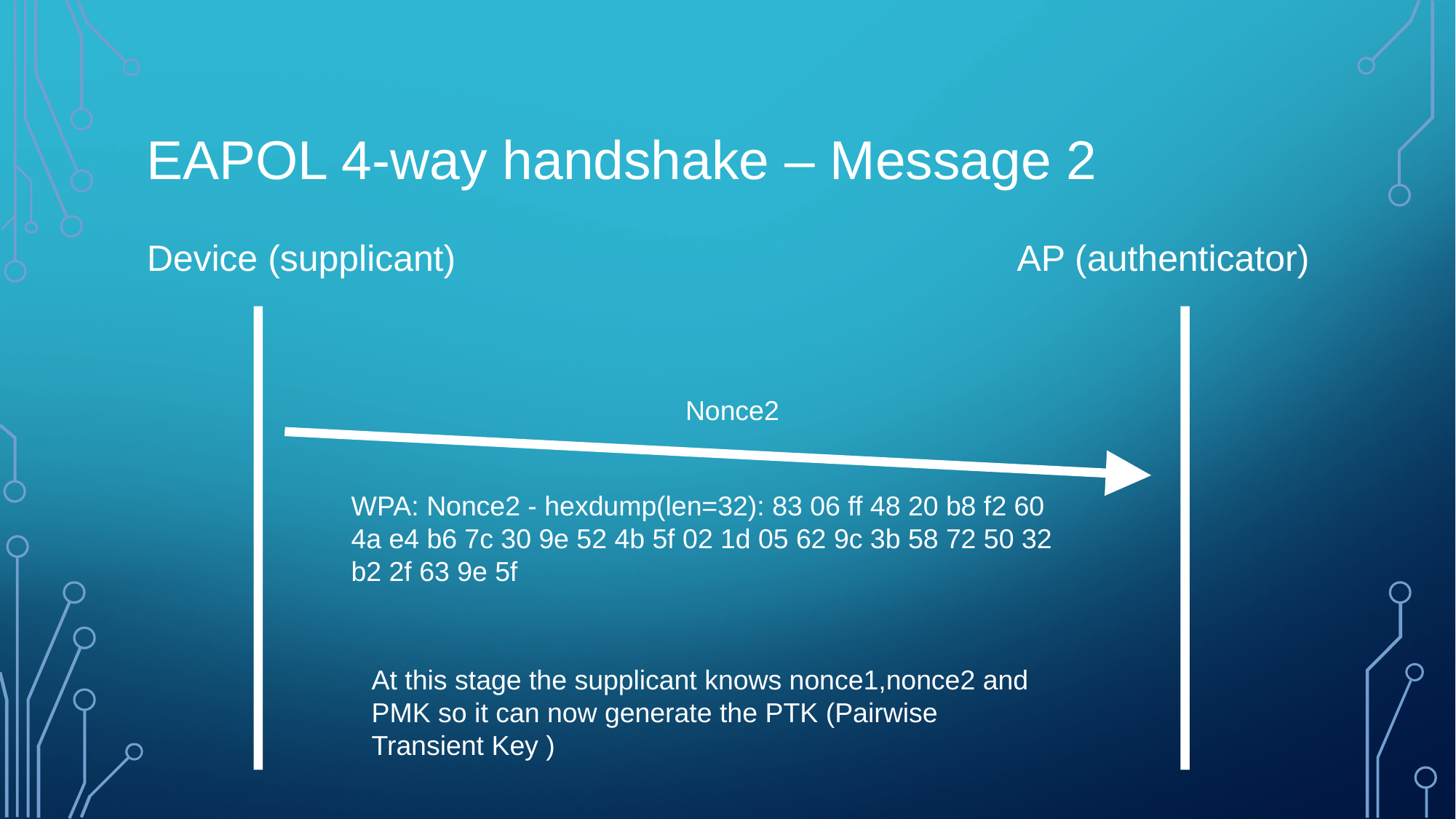

EAPOL 4-way handshake – Message 2
Device (supplicant)
AP (authenticator)

Nonce2

WPA: Nonce2 - hexdump(len=32): 83 06 ff 48 20 b8 f2 60 4a e4 b6 7c 30 9e 52 4b 5f 02 1d 05 62 9c 3b 58 72 50 32 b2 2f 63 9e 5f
At this stage the supplicant knows nonce1,nonce2 and PMK so it can now generate the PTK (Pairwise Transient Key )